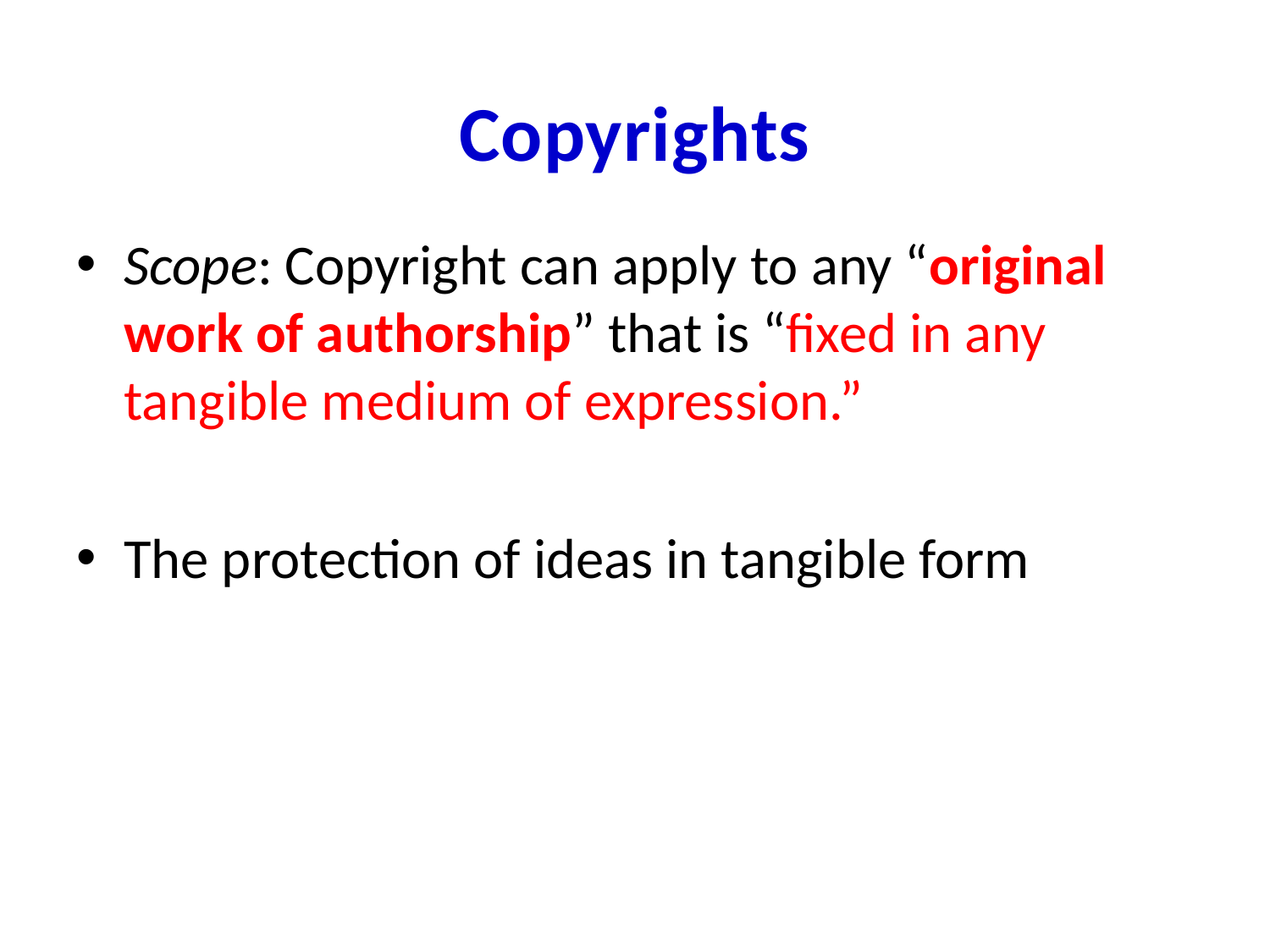

# Copyrights
Scope: Copyright can apply to any “original work of authorship” that is “fixed in any tangible medium of expression.”

The protection of ideas in tangible form